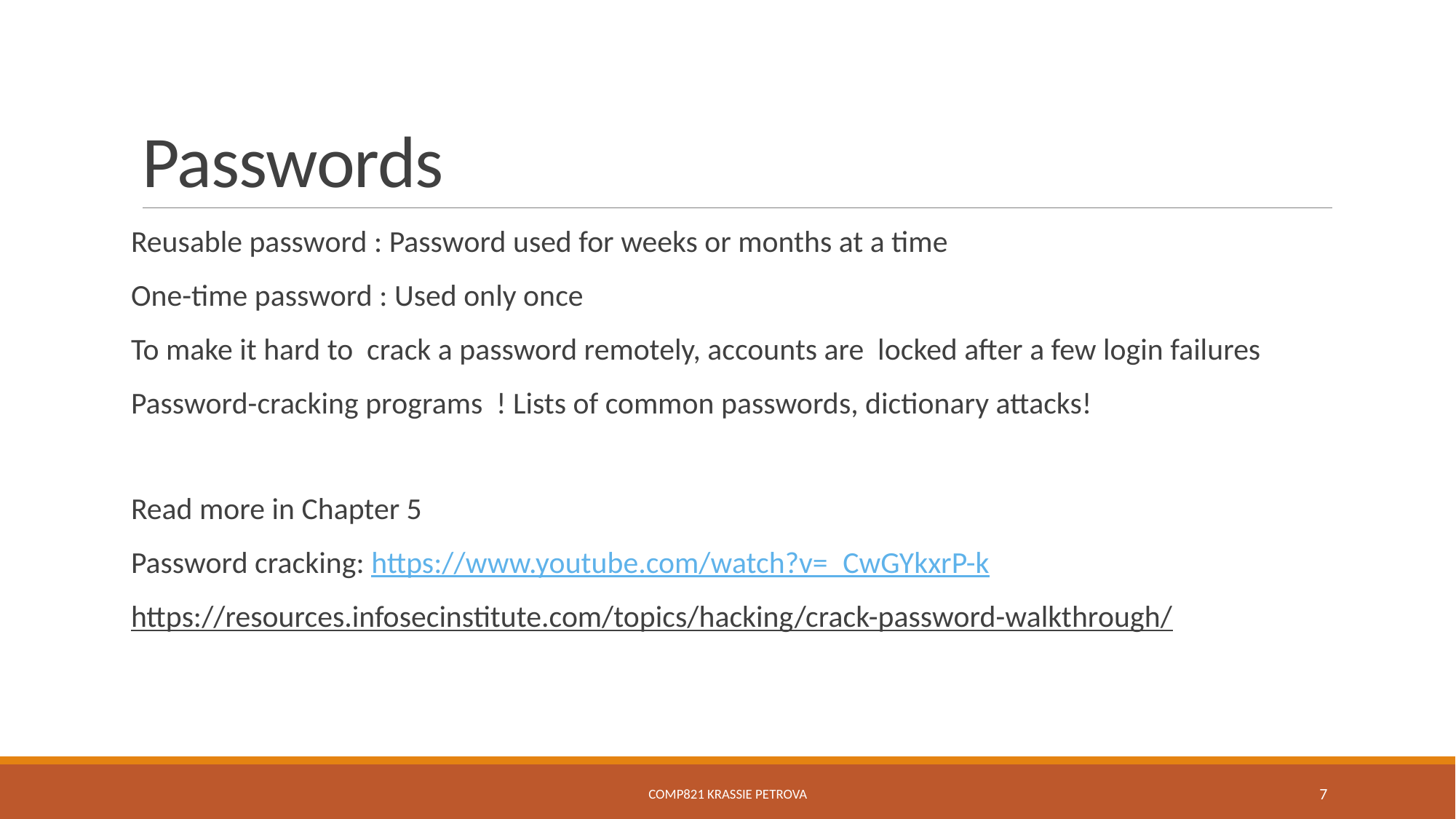

# Passwords
Reusable password : Password used for weeks or months at a time
One-time password : Used only once
To make it hard to  crack a password remotely, accounts are  locked after a few login failures
Password-cracking programs  ! Lists of common passwords, dictionary attacks!

Read more in Chapter 5
Password cracking: https://www.youtube.com/watch?v=_CwGYkxrP-k
https://resources.infosecinstitute.com/topics/hacking/crack-password-walkthrough/
COMP821 Krassie Petrova
7